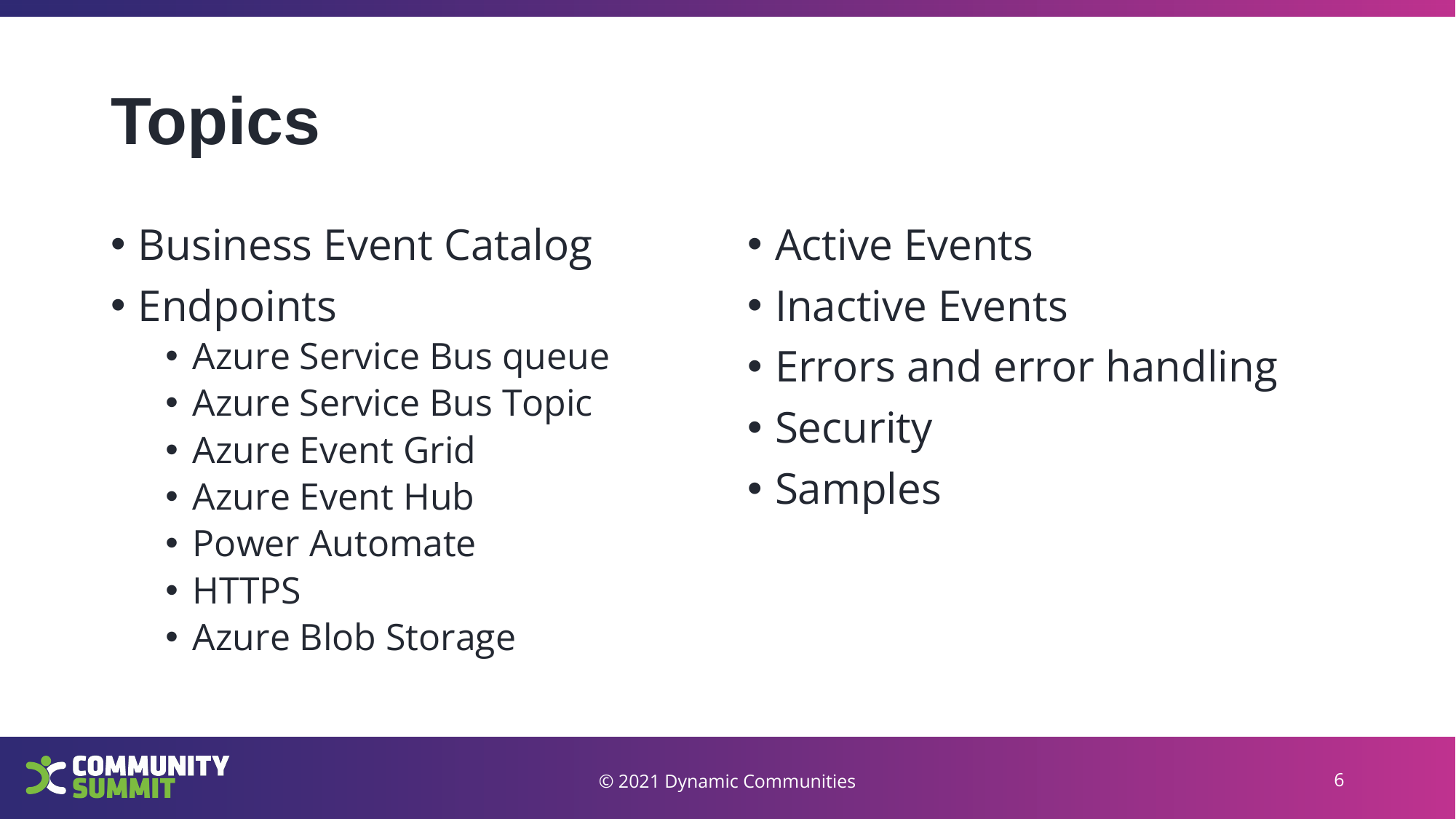

# Topics
Business Event Catalog
Endpoints
Azure Service Bus queue
Azure Service Bus Topic
Azure Event Grid
Azure Event Hub
Power Automate
HTTPS
Azure Blob Storage
Active Events
Inactive Events
Errors and error handling
Security
Samples
© 2021 Dynamic Communities
6